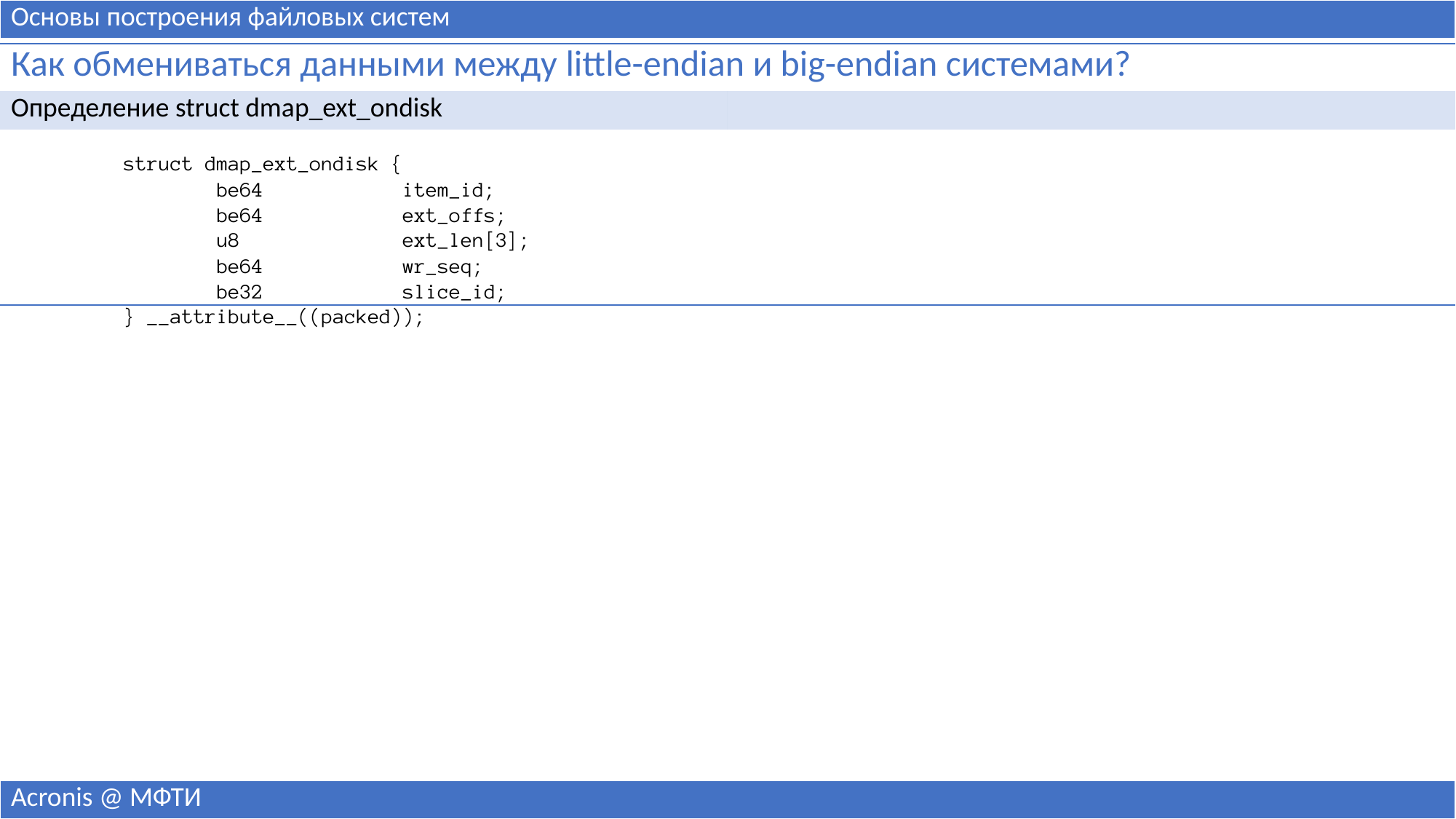

| Основы построения файловых систем |
| --- |
| Как обмениваться данными между little-endian и big-endian системами? |  |
| --- | --- |
| Определение struct dmap\_ext\_ondisk |  |
|  |  |
struct dmap_ext_ondisk {
        be64            item_id;
        be64            ext_offs;
        u8              ext_len[3];
        be64            wr_seq;
        be32            slice_id;
} __attribute__((packed));

| Acronis @ МФТИ |
| --- |